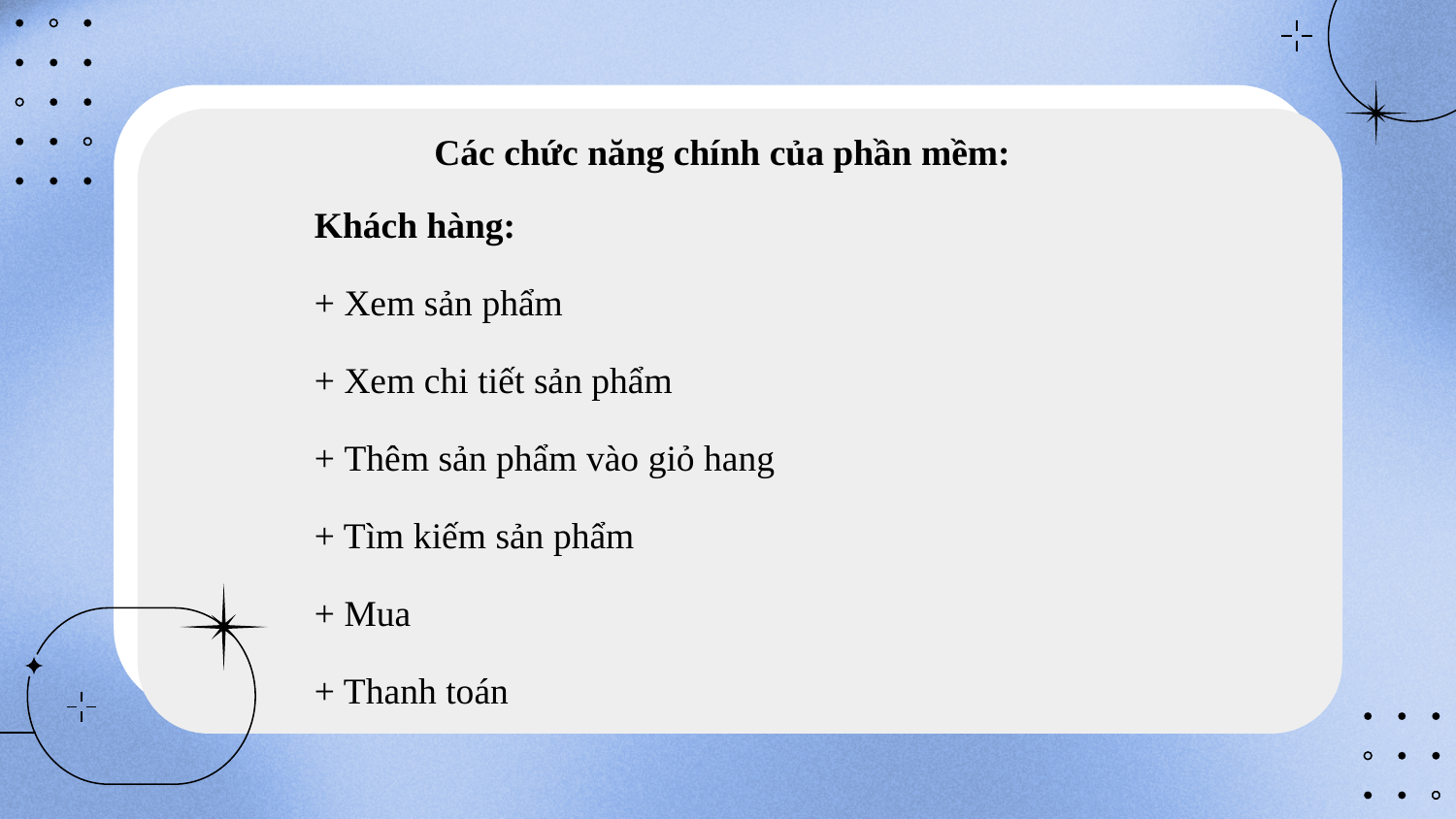

Các chức năng chính của phần mềm:
Khách hàng:
+ Xem sản phẩm
+ Xem chi tiết sản phẩm
+ Thêm sản phẩm vào giỏ hang
+ Tìm kiếm sản phẩm
+ Mua
+ Thanh toán